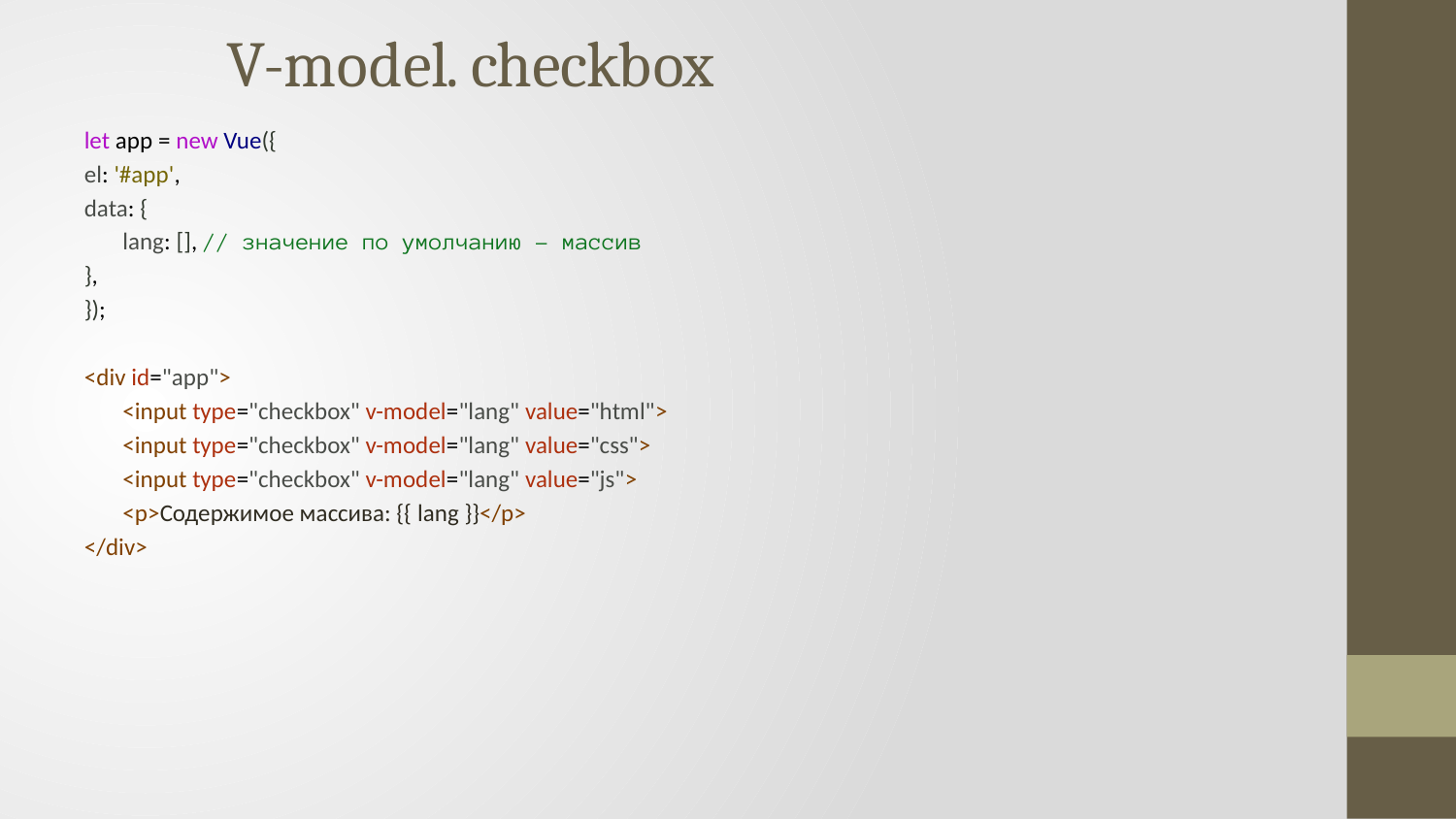

# V-model. checkbox
let app = new Vue({
el: '#app',
data: {
lang: [], // значение по умолчанию - массив
},
});

<div id="app">
<input type="checkbox" v-model="lang" value="html">
<input type="checkbox" v-model="lang" value="css">
<input type="checkbox" v-model="lang" value="js">
<p>Содержимое массива: {{ lang }}</p>
</div>